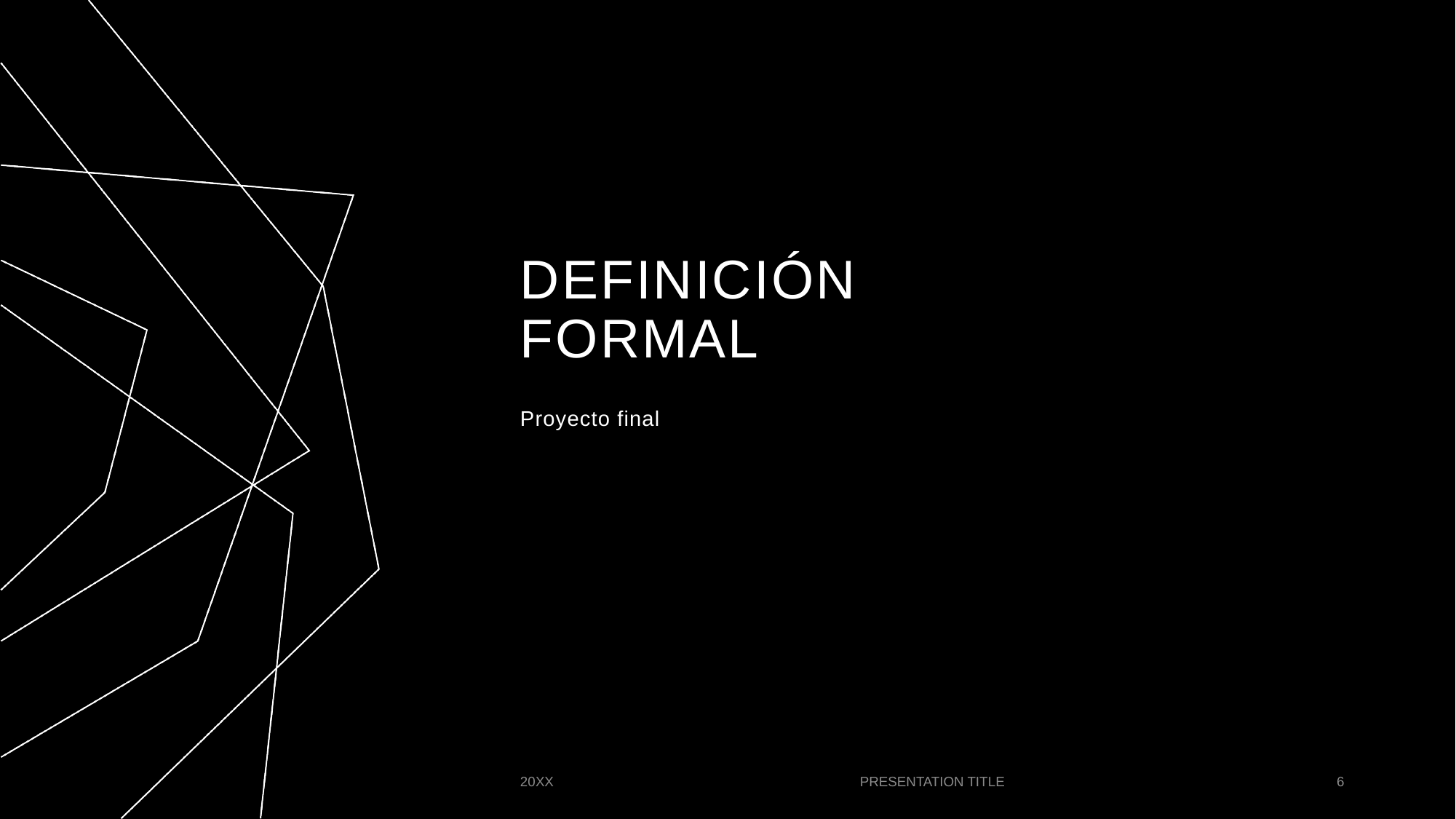

# DEFINICIÓN FORMAL
Proyecto final
20XX
PRESENTATION TITLE
6